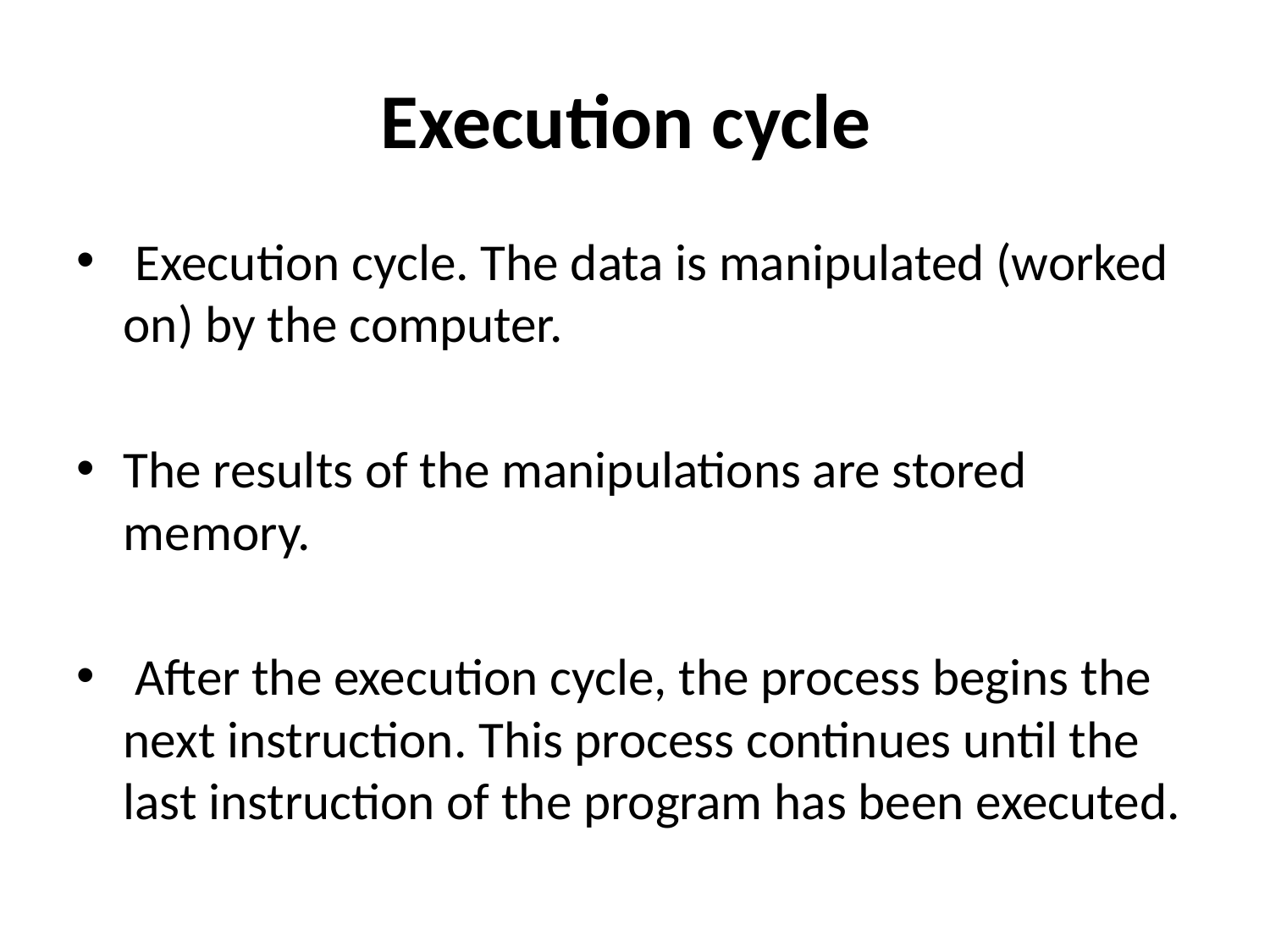

# Execution cycle
 Execution cycle. The data is manipulated (worked on) by the computer.

The results of the manipulations are stored memory.

 After the execution cycle, the process begins the next instruction. This process continues until the last instruction of the program has been executed.